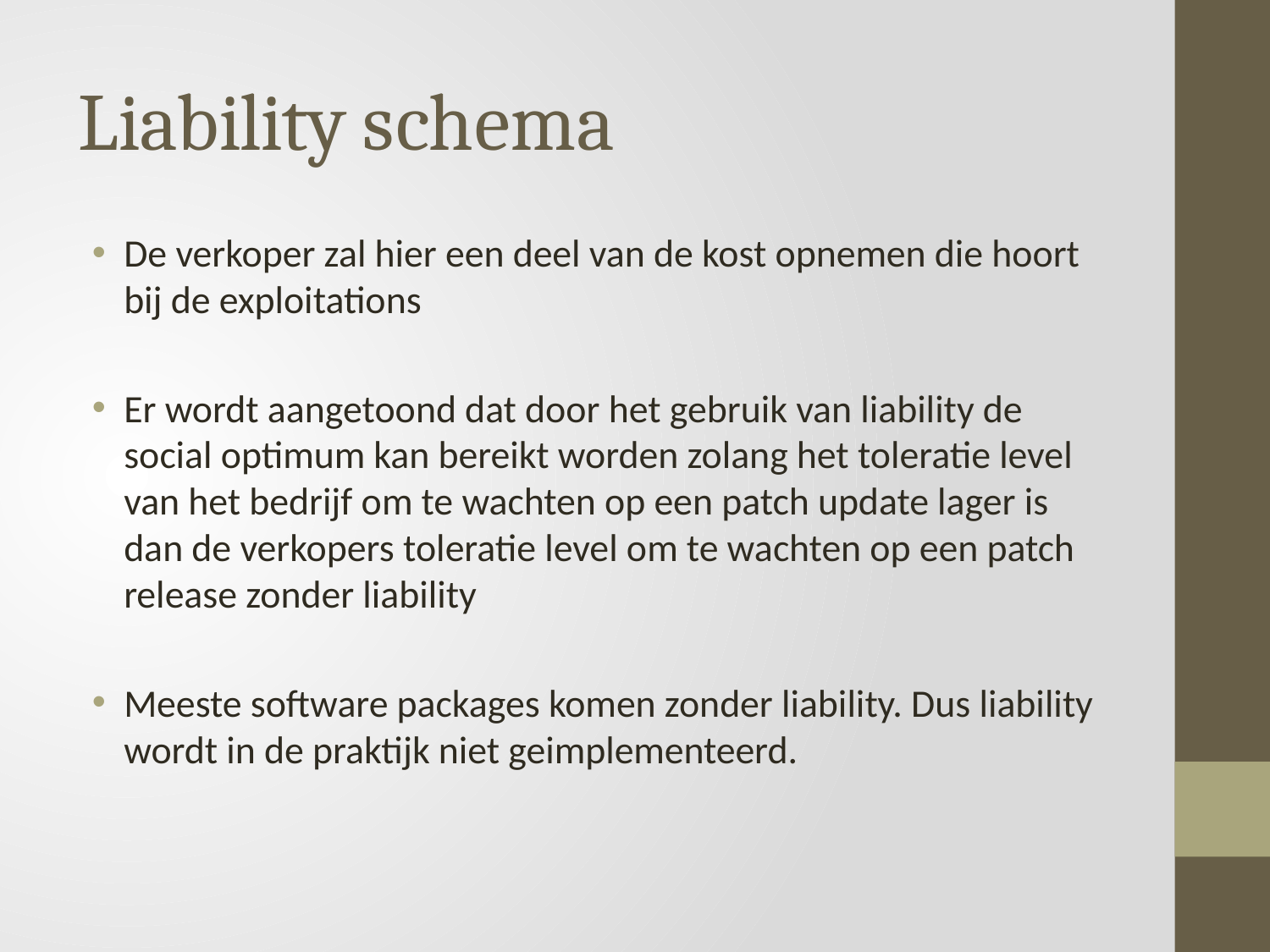

# Liability schema
De verkoper zal hier een deel van de kost opnemen die hoort bij de exploitations

Er wordt aangetoond dat door het gebruik van liability de social optimum kan bereikt worden zolang het toleratie level van het bedrijf om te wachten op een patch update lager is dan de verkopers toleratie level om te wachten op een patch release zonder liability

Meeste software packages komen zonder liability. Dus liability wordt in de praktijk niet geimplementeerd.